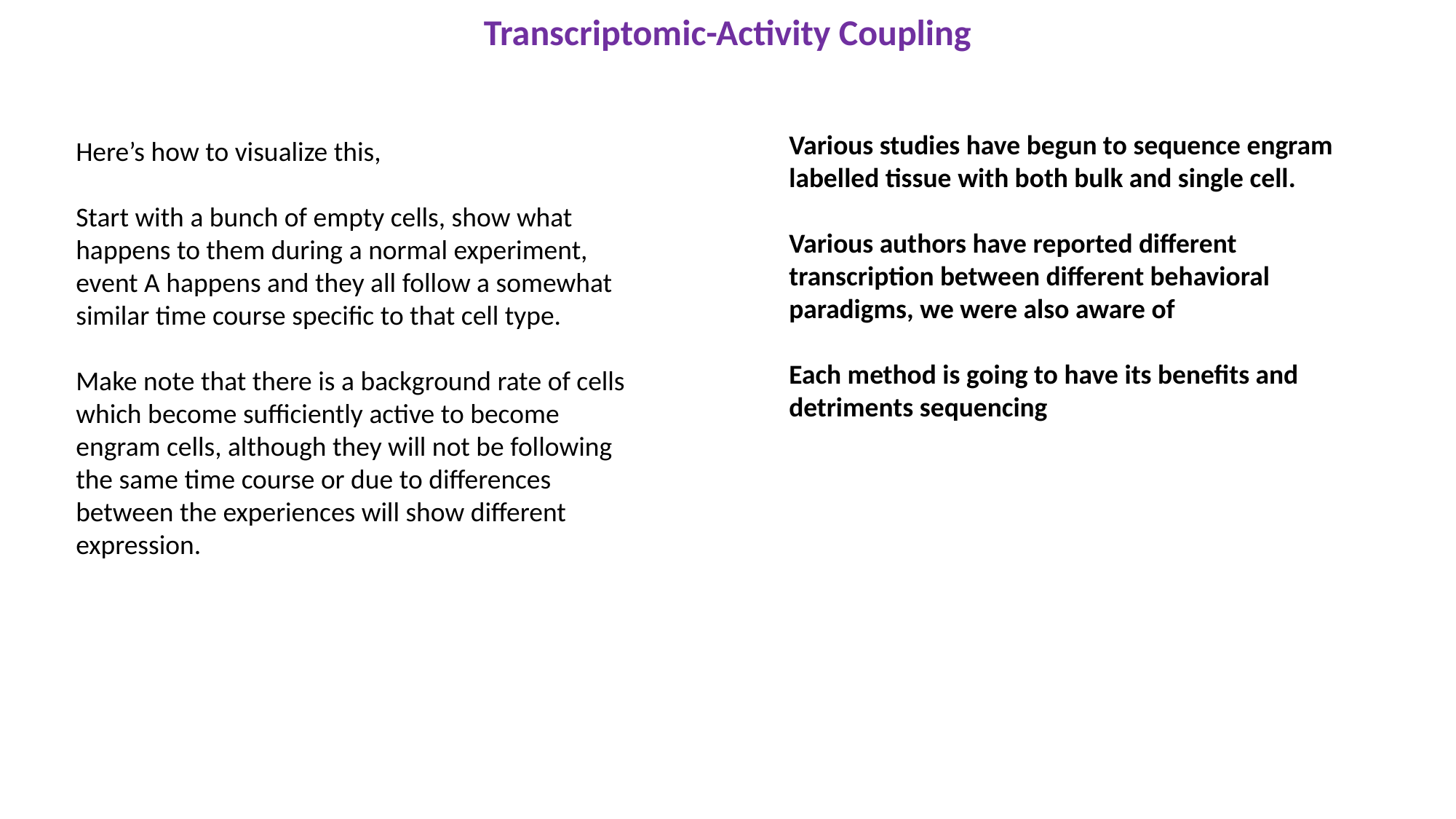

Transcriptomic-Activity Coupling
Various studies have begun to sequence engram labelled tissue with both bulk and single cell.

Various authors have reported different transcription between different behavioral paradigms, we were also aware of

Each method is going to have its benefits and detriments sequencing

Here’s how to visualize this,

Start with a bunch of empty cells, show what happens to them during a normal experiment, event A happens and they all follow a somewhat similar time course specific to that cell type.

Make note that there is a background rate of cells
which become sufficiently active to become engram cells, although they will not be following the same time course or due to differences between the experiences will show different expression.